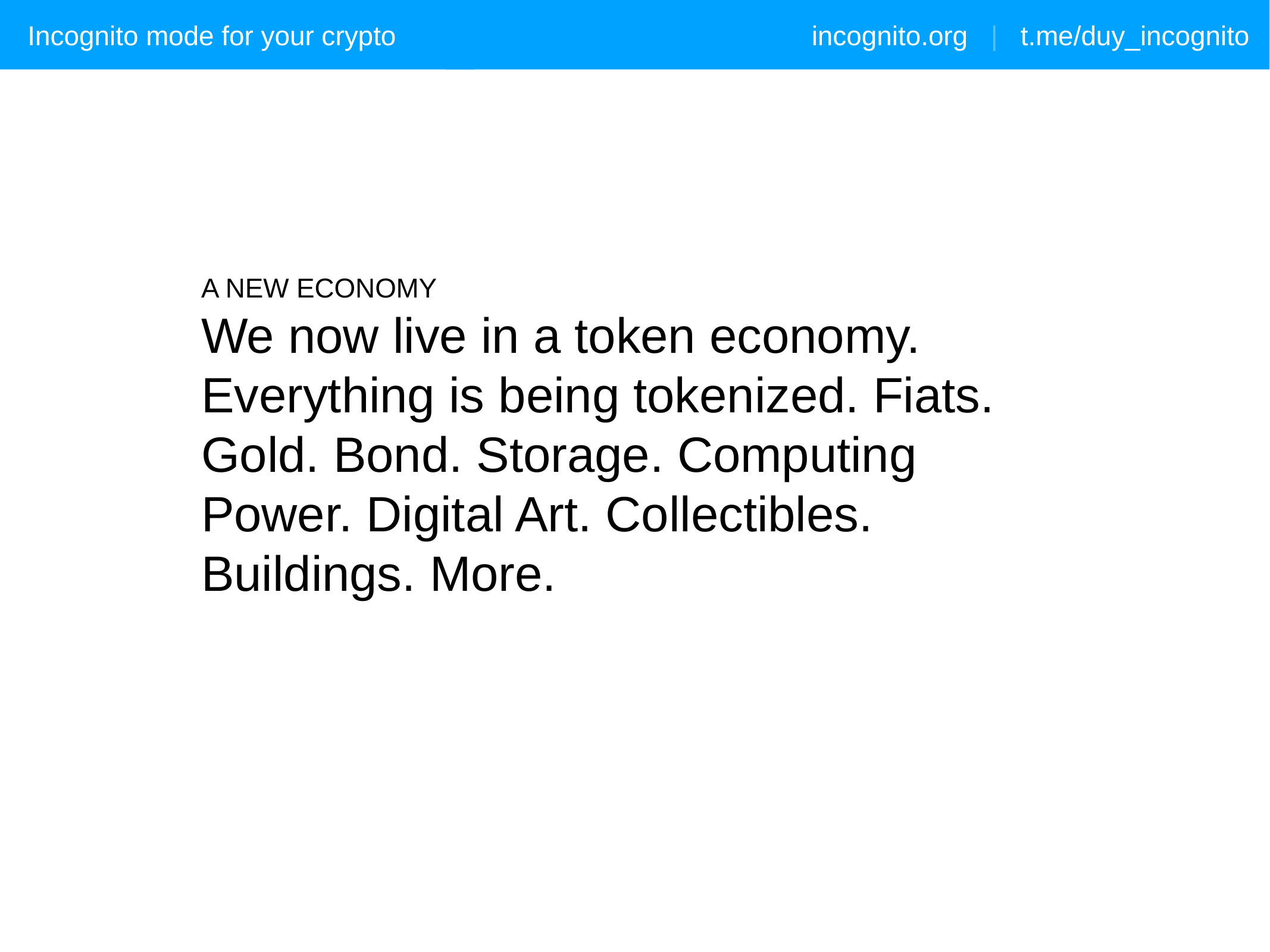

Incognito mode for your crypto
incognito.org   |   t.me/duy_incognito_
# A NEW ECONOMY
We now live in a token economy. Everything is being tokenized. Fiats. Gold. Bond. Storage. Computing Power. Digital Art. Collectibles. Buildings. More.